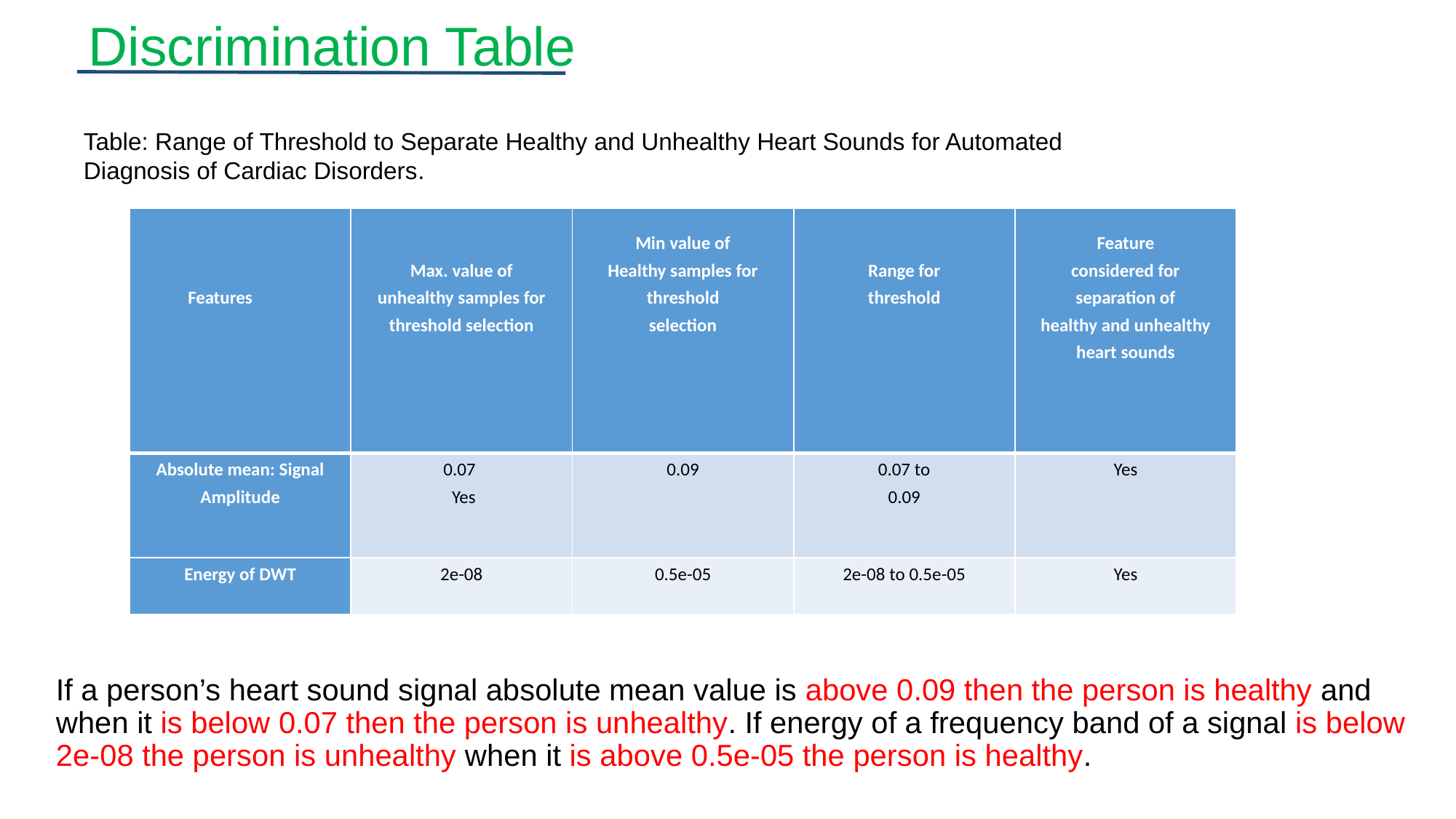

# Discrimination Table
Table: Range of Threshold to Separate Healthy and Unhealthy Heart Sounds for Automated Diagnosis of Cardiac Disorders.

| Features | Max. value of unhealthy samples for threshold selection | Min value of Healthy samples for threshold selection | Range for threshold | Feature considered for separation of healthy and unhealthy heart sounds |
| --- | --- | --- | --- | --- |
| Absolute mean: Signal Amplitude | 0.07 Yes | 0.09 | 0.07 to 0.09 | Yes |
| Energy of DWT | 2e-08 | 0.5e-05 | 2e-08 to 0.5e-05 | Yes |
If a person’s heart sound signal absolute mean value is above 0.09 then the person is healthy and when it is below 0.07 then the person is unhealthy. If energy of a frequency band of a signal is below 2e-08 the person is unhealthy when it is above 0.5e-05 the person is healthy.